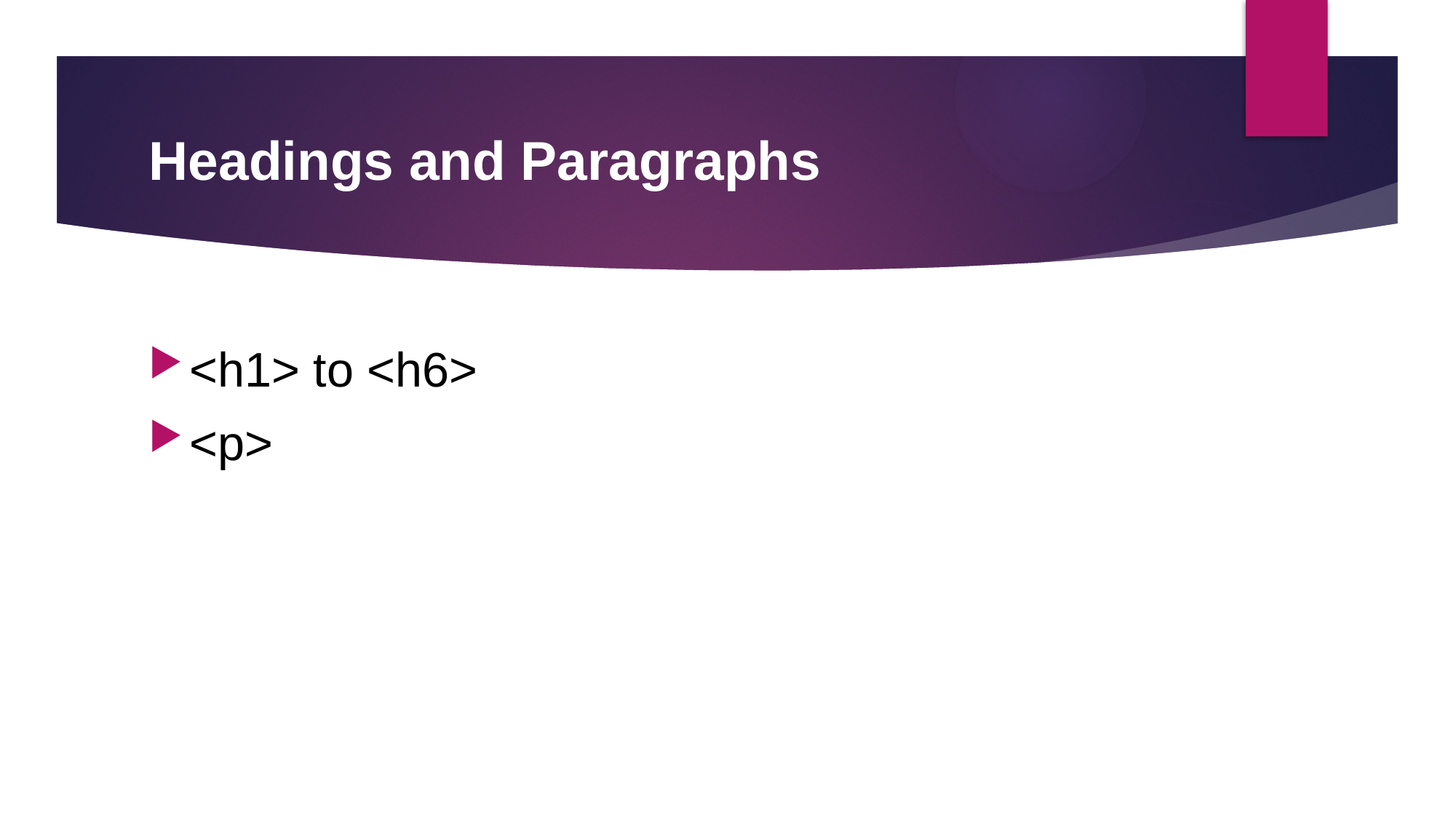

# Headings and Paragraphs
<h1> to <h6>
<p>